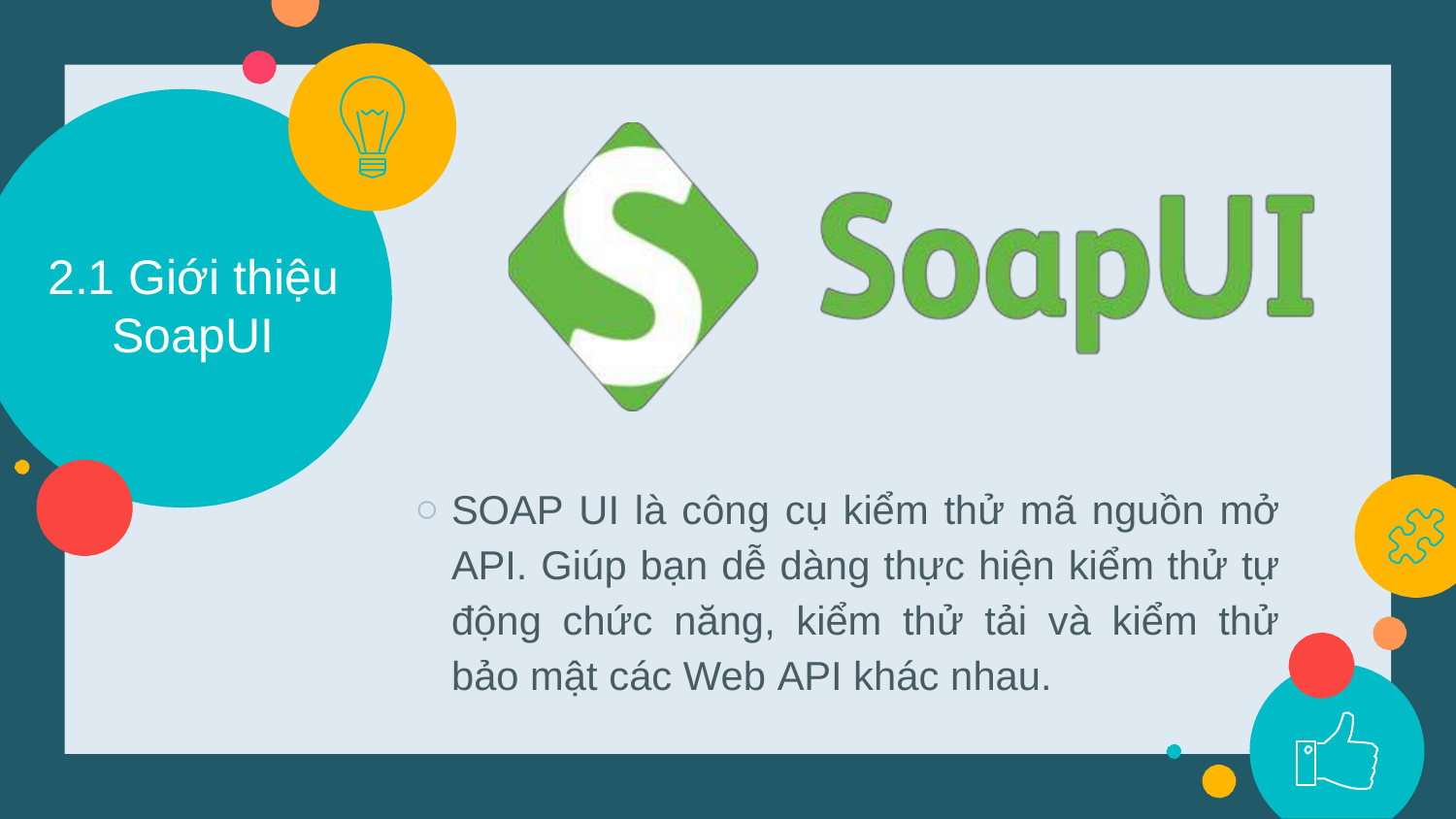

2.1 Giới thiệu
SoapUI

SOAP UI là công cụ kiểm thử mã nguồn mở API. Giúp bạn dễ dàng thực hiện kiểm thử tự động chức năng, kiểm thử tải và kiểm thử bảo mật các Web API khác nhau.